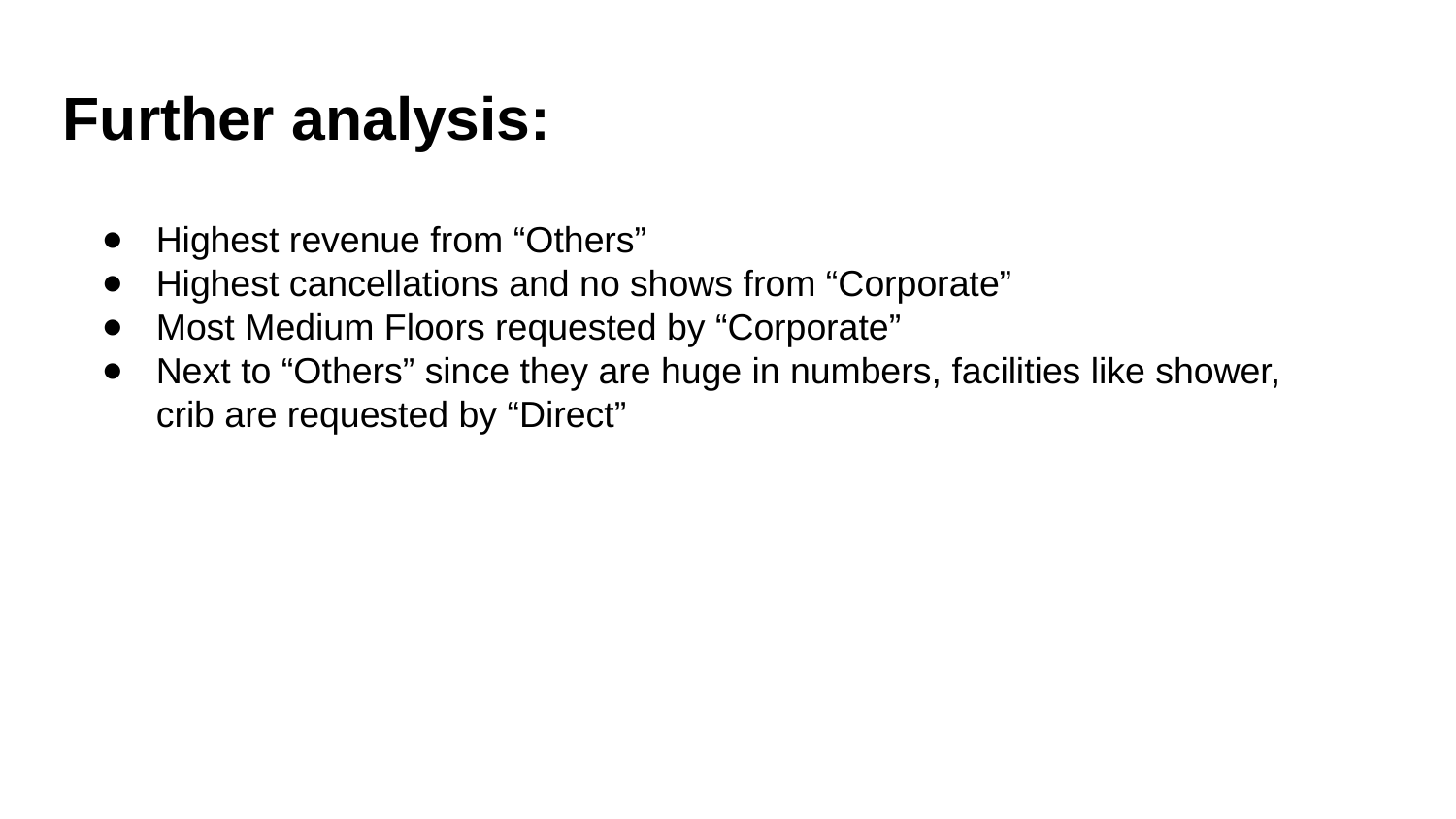

# Further analysis:

Highest revenue from “Others”
Highest cancellations and no shows from “Corporate”
Most Medium Floors requested by “Corporate”
Next to “Others” since they are huge in numbers, facilities like shower, crib are requested by “Direct”